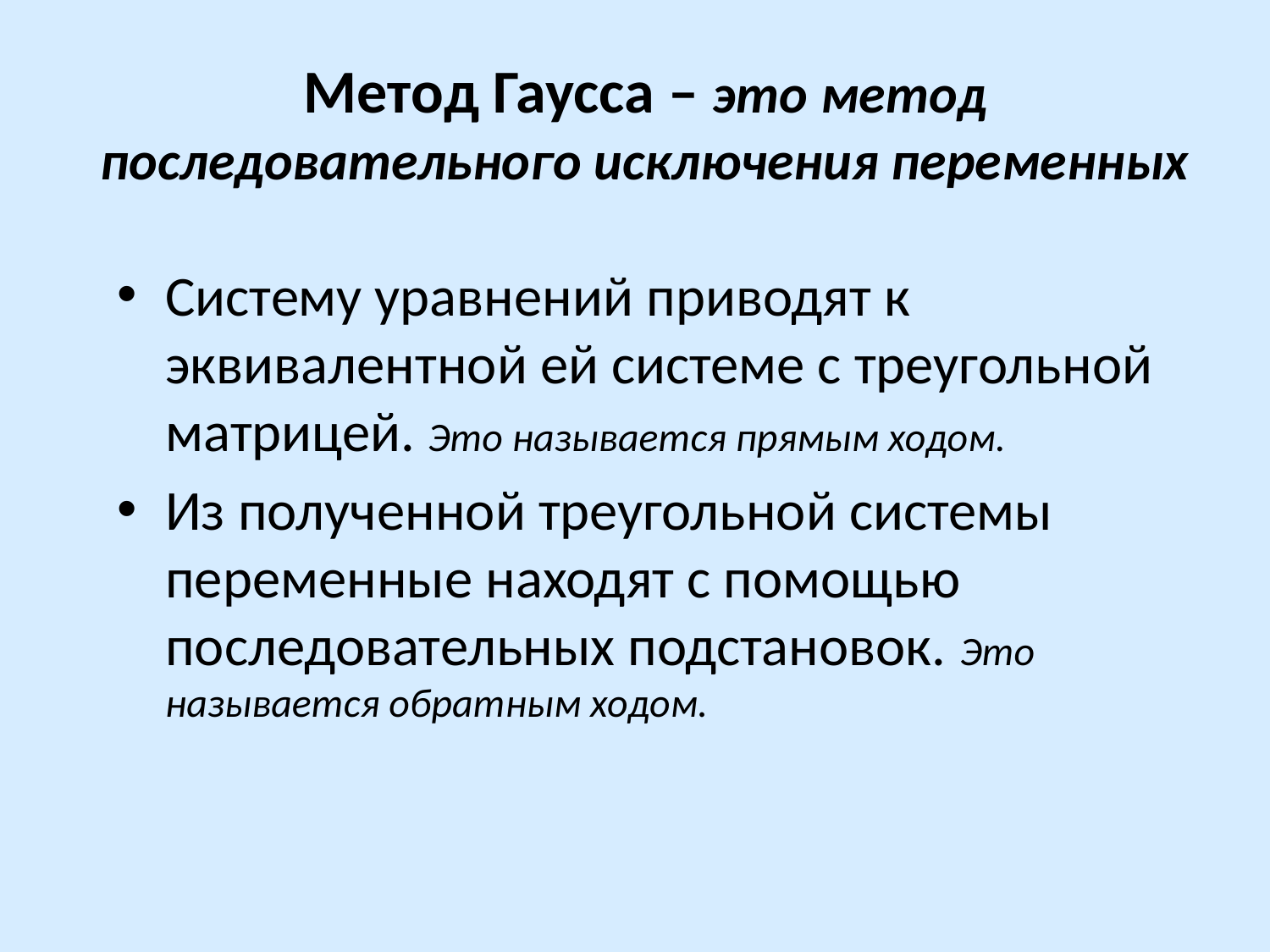

# Метод Гаусса – это метод последовательного исключения переменных
Систему уравнений приводят к эквивалентной ей системе с треугольной матрицей. Это называется прямым ходом.
Из полученной треугольной системы переменные находят с помощью последовательных подстановок. Это называется обратным ходом.